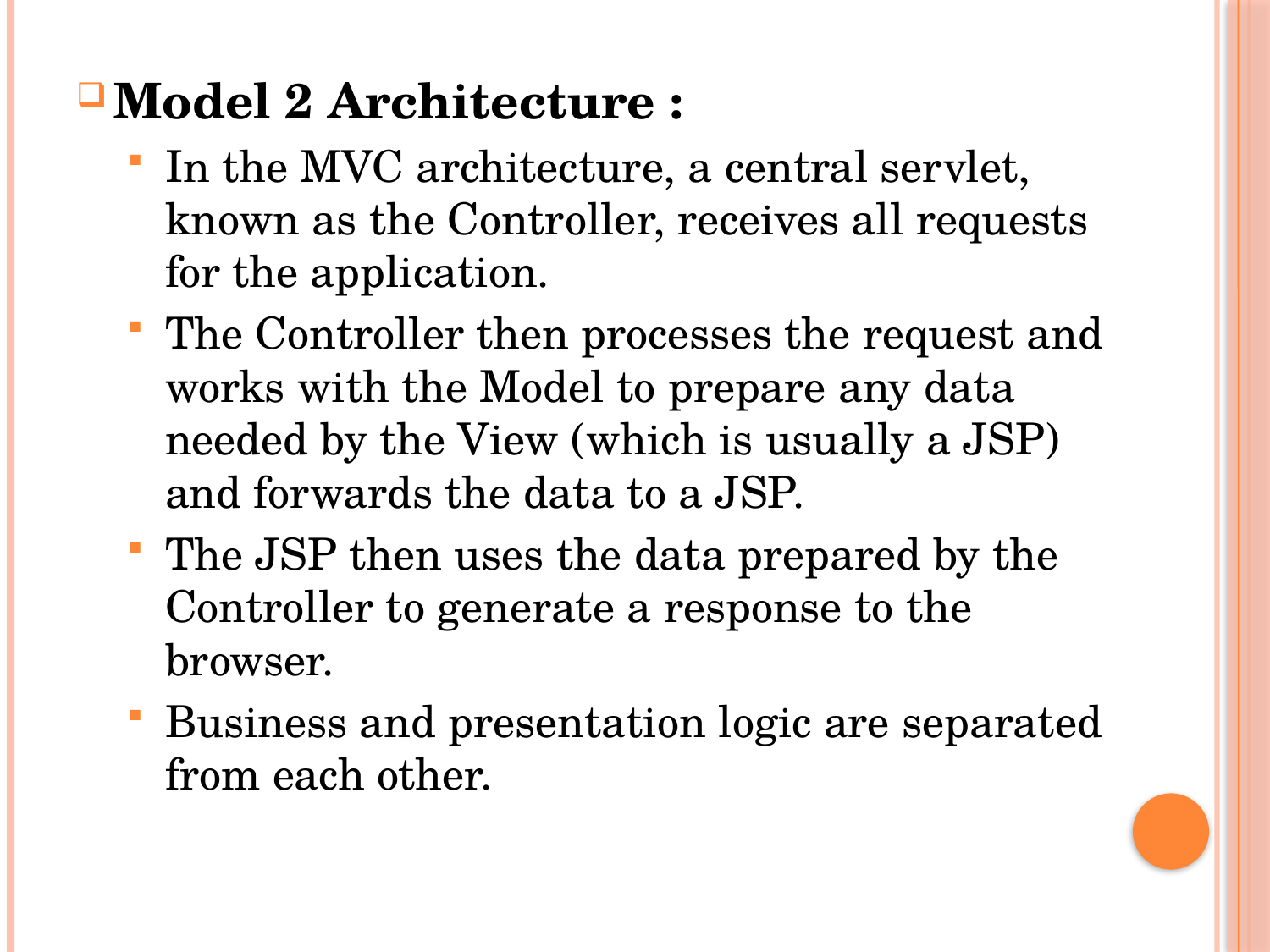

Model 2 Architecture :
In the MVC architecture, a central servlet, known as the Controller, receives all requests for the application.
The Controller then processes the request and works with the Model to prepare any data needed by the View (which is usually a JSP) and forwards the data to a JSP.
The JSP then uses the data prepared by the Controller to generate a response to the browser.
Business and presentation logic are separated from each other.